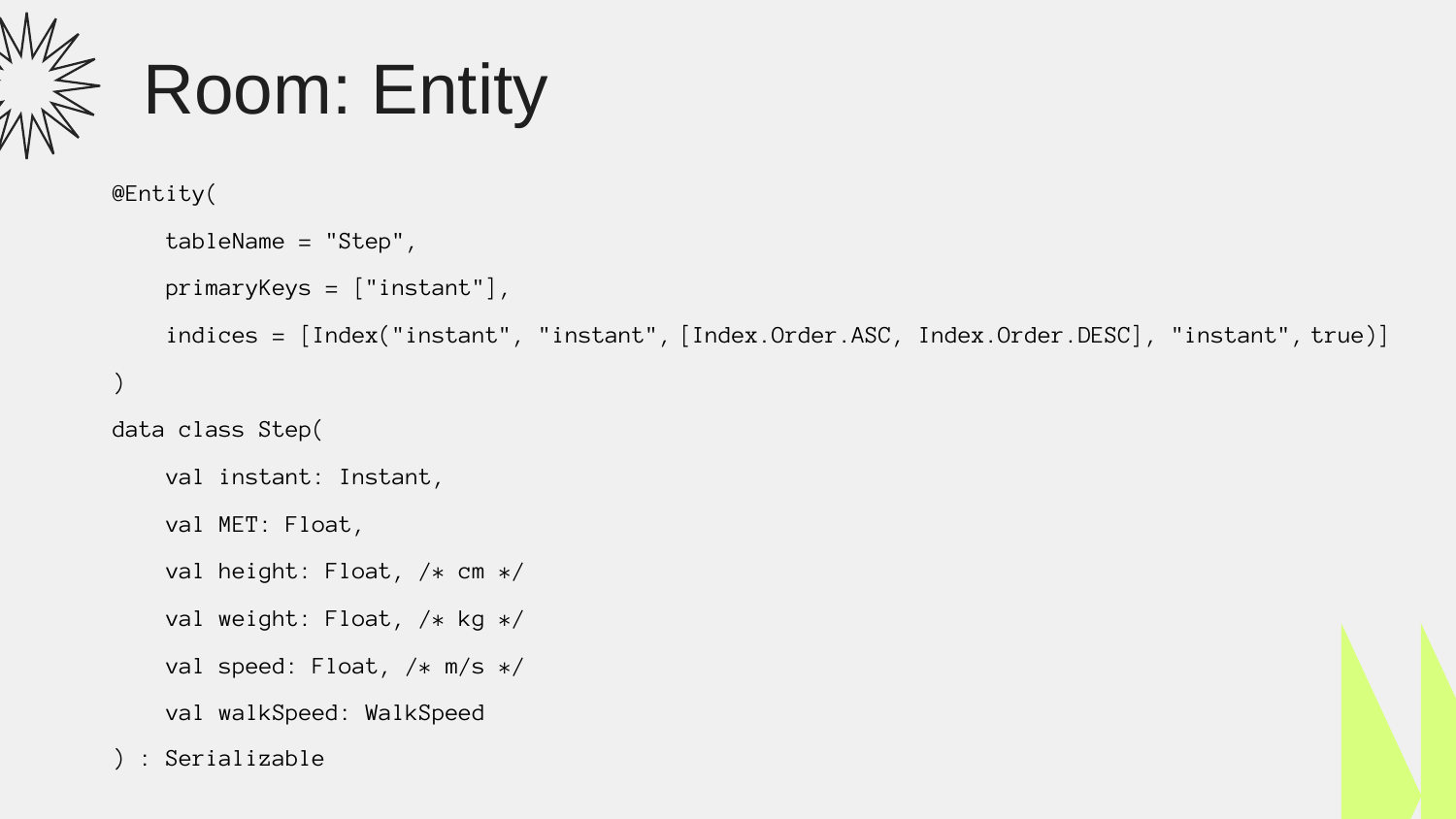

# Room: Entity
@Entity(
    tableName = "Step",
    primaryKeys = ["instant"],
    indices = [Index("instant", "instant", [Index.Order.ASC, Index.Order.DESC], "instant", true)]
)
data class Step(
    val instant: Instant,
    val MET: Float,
    val height: Float, /* cm */
    val weight: Float, /* kg */
    val speed: Float, /* m/s */
    val walkSpeed: WalkSpeed
) : Serializable